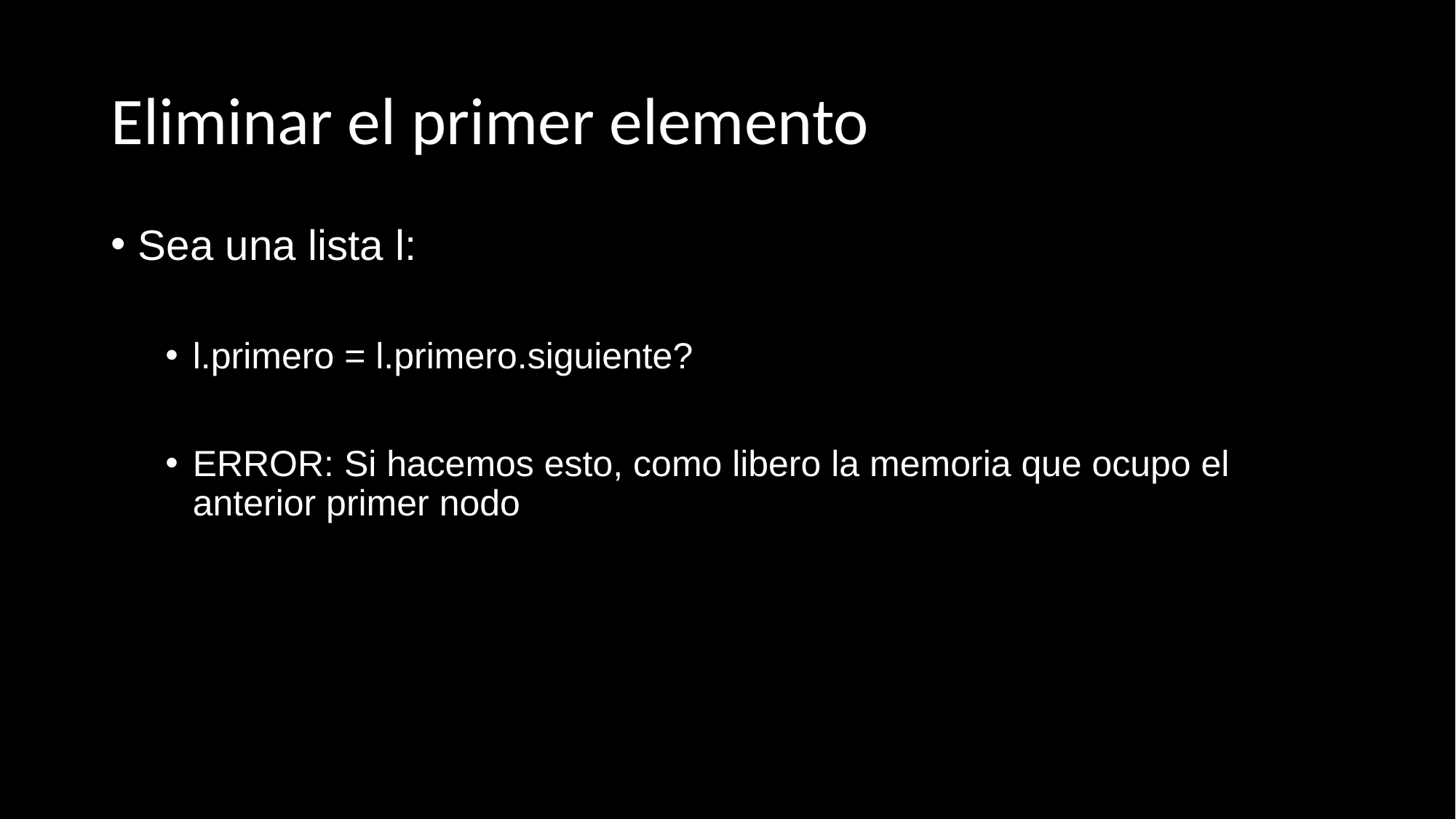

# Eliminar el primer elemento
Sea una lista l:

l.primero = l.primero.siguiente?

ERROR: Si hacemos esto, como libero la memoria que ocupo el anterior primer nodo